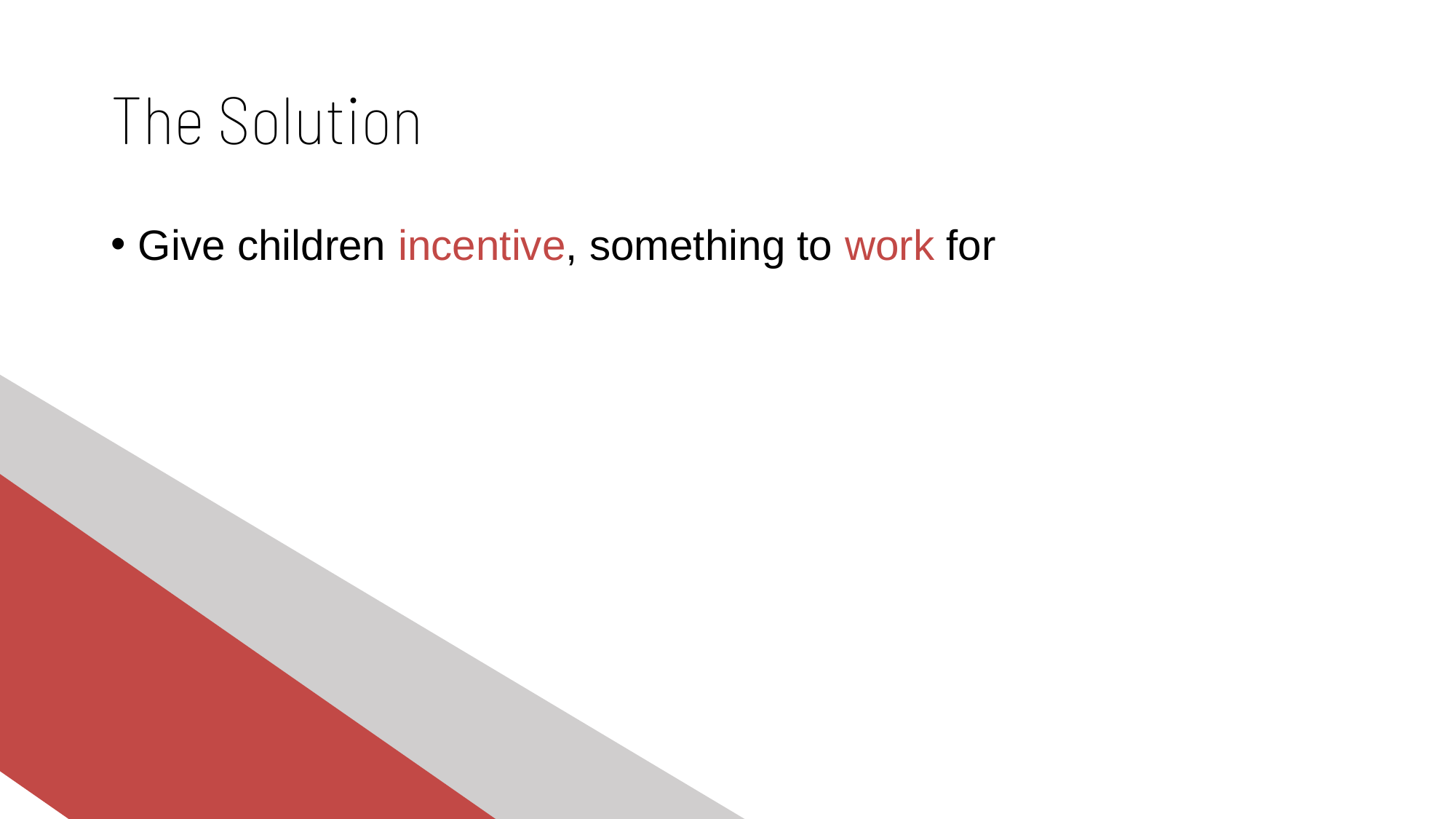

# The Solution
Give children incentive, something to work for